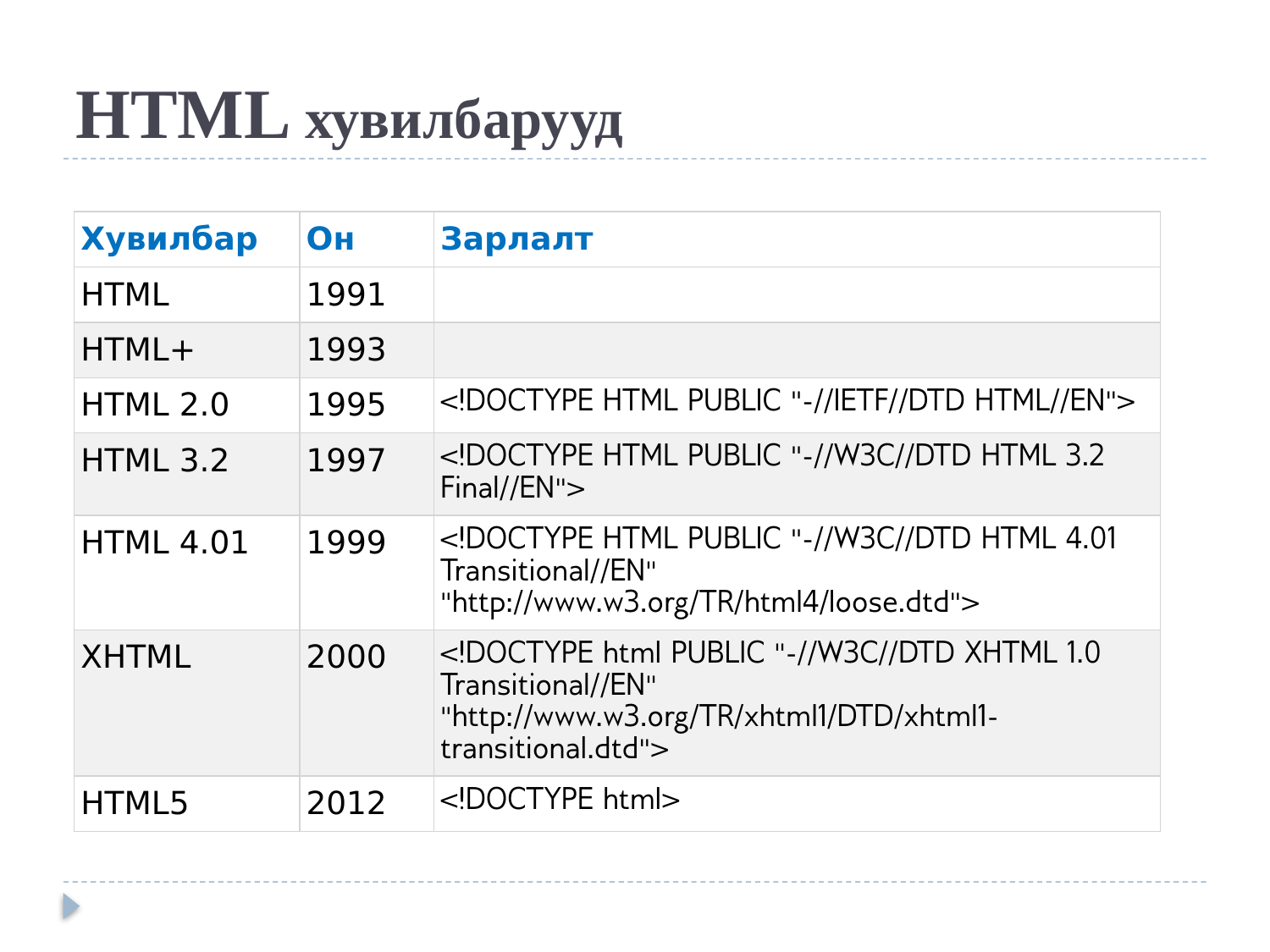

# HTML хувилбарууд
| Хувилбар | Он | Зарлалт |
| --- | --- | --- |
| HTML | 1991 |  |
| HTML+ | 1993 |  |
| HTML 2.0 | 1995 | <!DOCTYPE HTML PUBLIC "-//IETF//DTD HTML//EN"> |
| HTML 3.2 | 1997 | <!DOCTYPE HTML PUBLIC "-//W3C//DTD HTML 3.2 Final//EN"> |
| HTML 4.01 | 1999 | <!DOCTYPE HTML PUBLIC "-//W3C//DTD HTML 4.01 Transitional//EN" "http://www.w3.org/TR/html4/loose.dtd"> |
| XHTML | 2000 | <!DOCTYPE html PUBLIC "-//W3C//DTD XHTML 1.0 Transitional//EN" "http://www.w3.org/TR/xhtml1/DTD/xhtml1-transitional.dtd"> |
| HTML5 | 2012 | <!DOCTYPE html> |